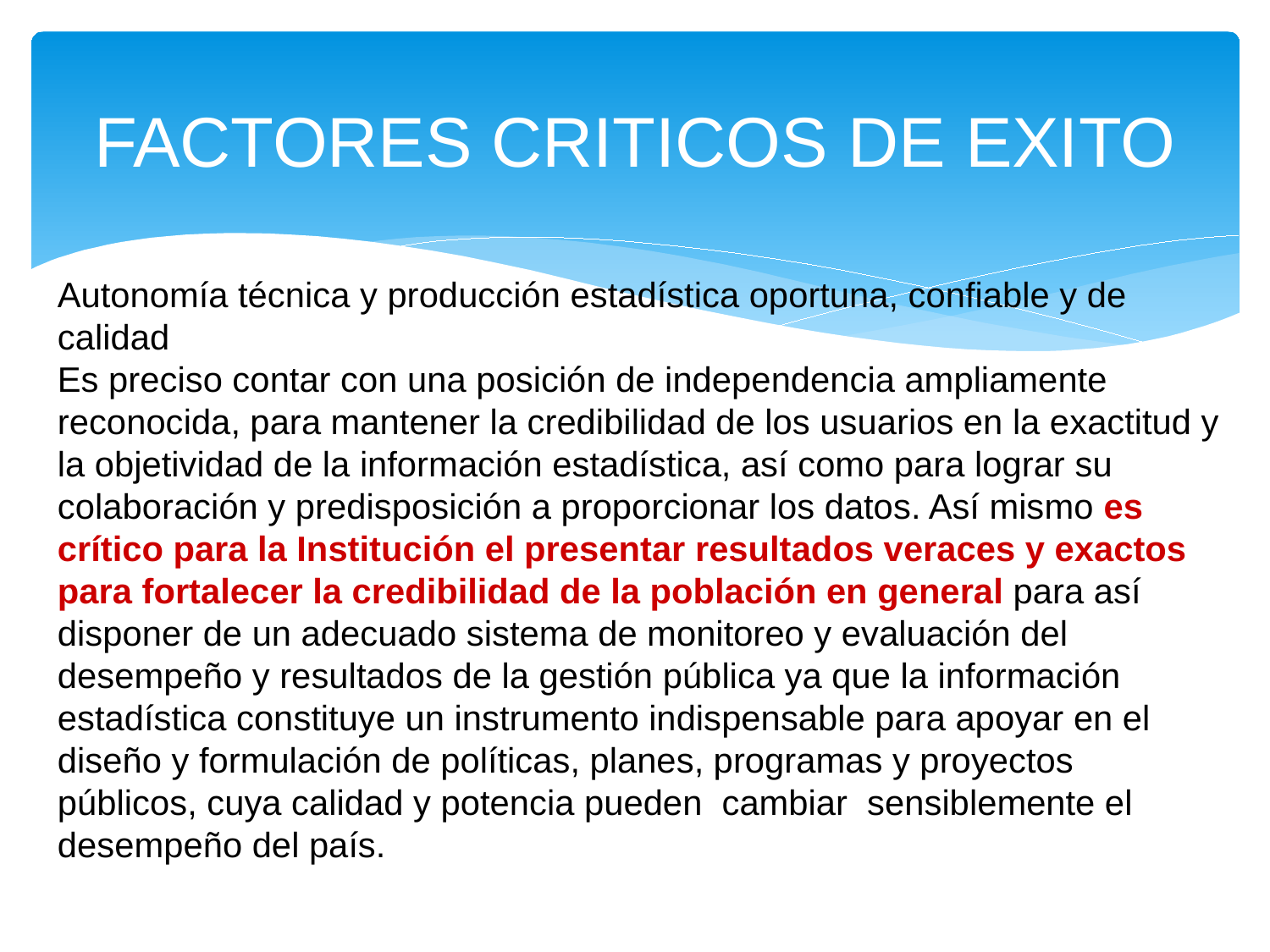

FACTORES CRITICOS DE EXITO
Autonomía técnica y producción estadística oportuna, confiable y de calidad
Es preciso contar con una posición de independencia ampliamente reconocida, para mantener la credibilidad de los usuarios en la exactitud y la objetividad de la información estadística, así como para lograr su colaboración y predisposición a proporcionar los datos. Así mismo es crítico para la Institución el presentar resultados veraces y exactos para fortalecer la credibilidad de la población en general para así disponer de un adecuado sistema de monitoreo y evaluación del desempeño y resultados de la gestión pública ya que la información estadística constituye un instrumento indispensable para apoyar en el diseño y formulación de políticas, planes, programas y proyectos públicos, cuya calidad y potencia pueden  cambiar  sensiblemente el desempeño del país.